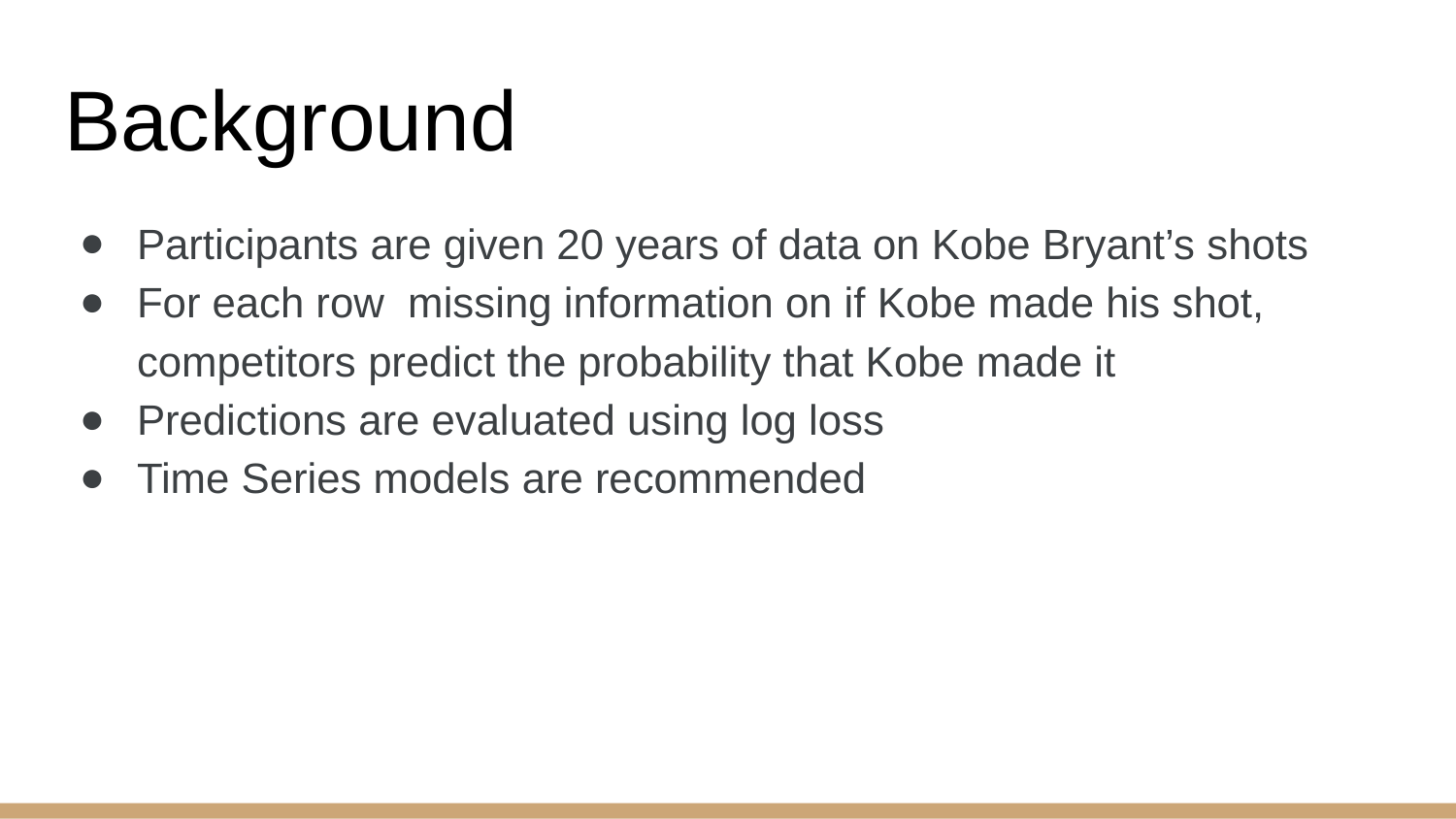

# Background
Participants are given 20 years of data on Kobe Bryant’s shots
For each row  missing information on if Kobe made his shot,  competitors predict the probability that Kobe made it
Predictions are evaluated using log loss
Time Series models are recommended